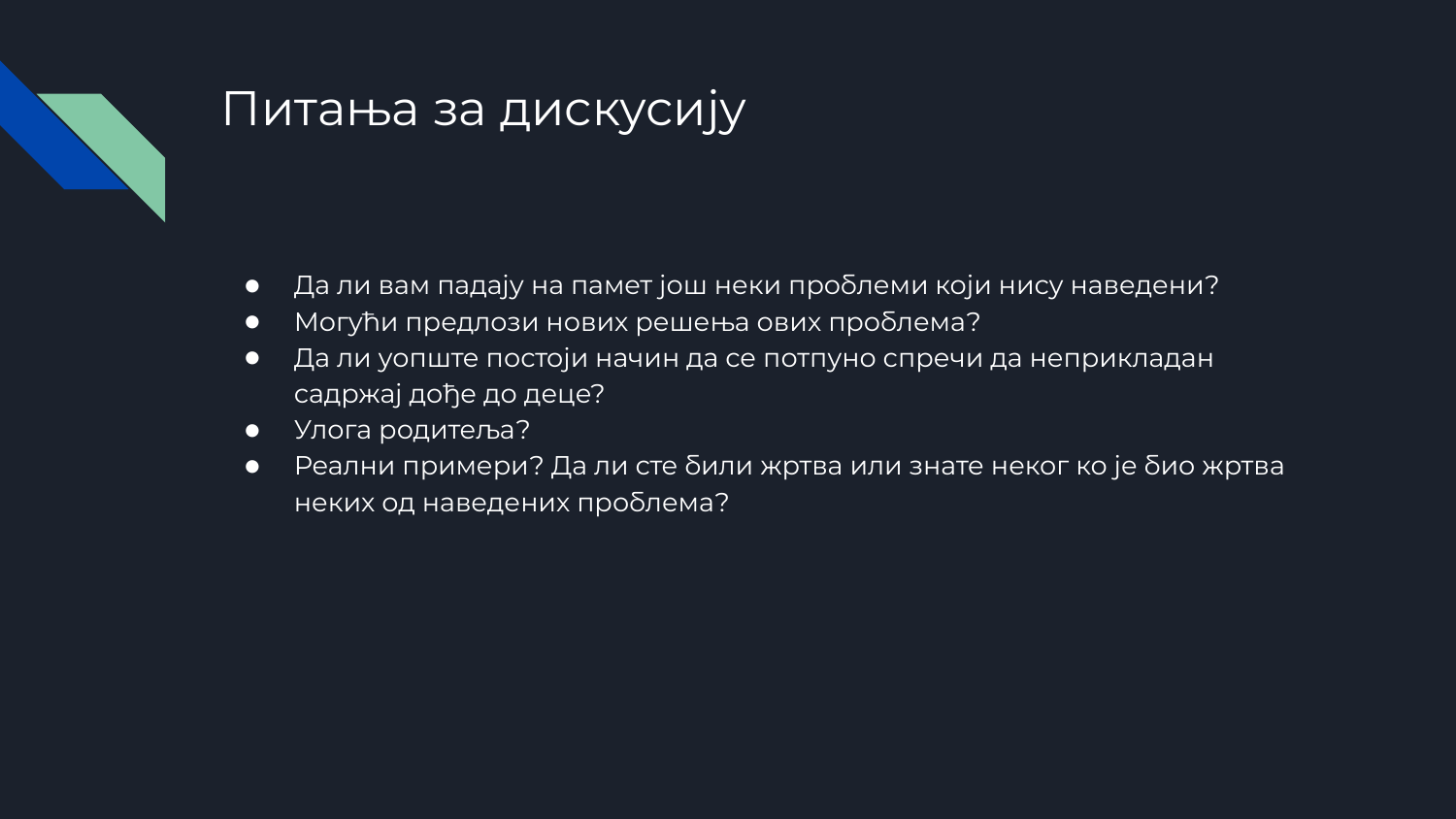

# Питања за дискусију
Да ли вам падају на памет још неки проблеми који нису наведени?
Могући предлози нових решења ових проблема?
Да ли уопште постоји начин да се потпуно спречи да неприкладан садржај дође до деце?
Улога родитеља?
Реални примери? Да ли сте били жртва или знате неког ко је био жртва неких од наведених проблема?